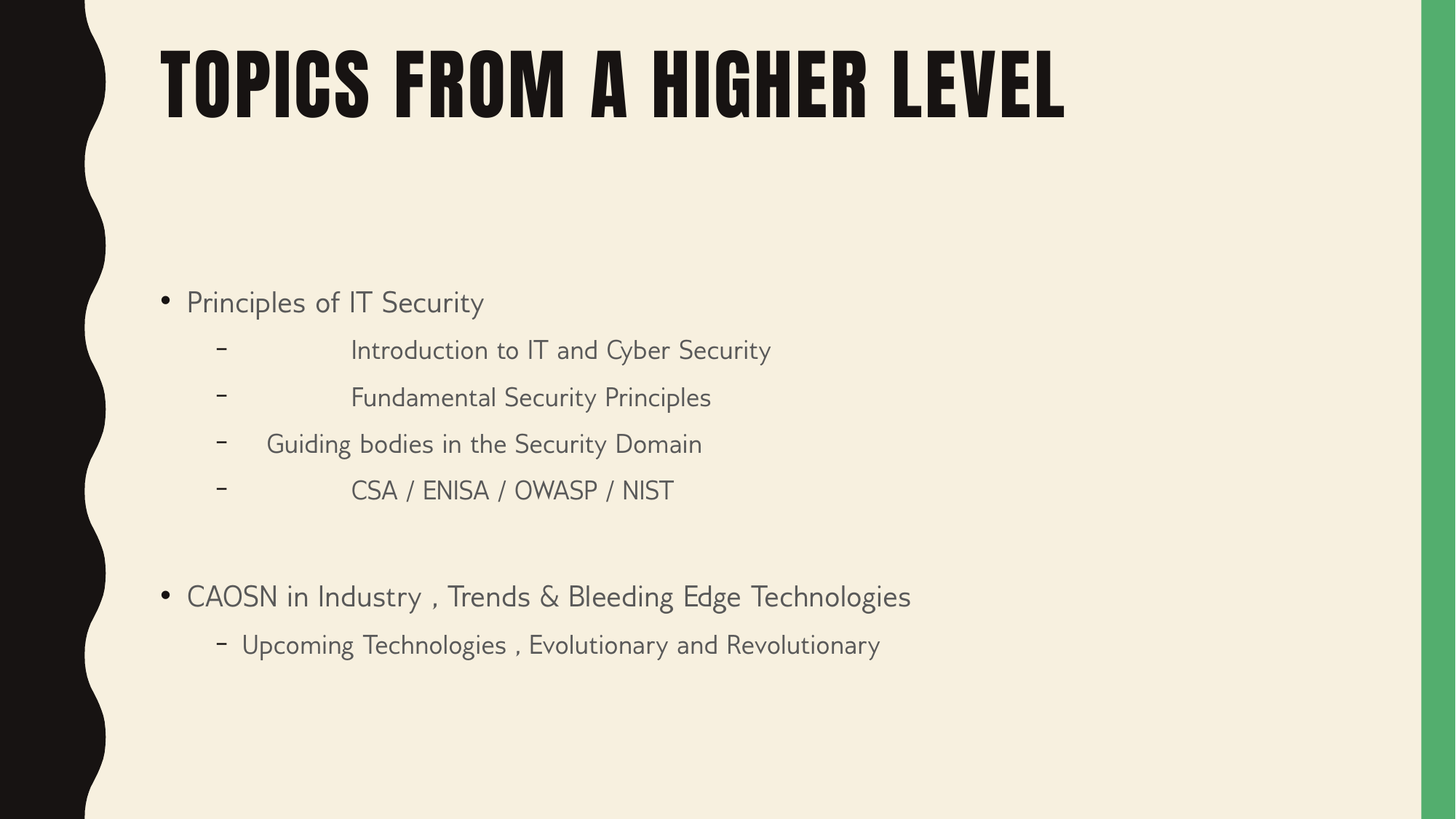

# Topics from a higher level
Principles of IT Security
	Introduction to IT and Cyber Security
	Fundamental Security Principles
   Guiding bodies in the Security Domain
	CSA / ENISA / OWASP / NIST

CAOSN in Industry , Trends & Bleeding Edge Technologies
Upcoming Technologies , Evolutionary and Revolutionary